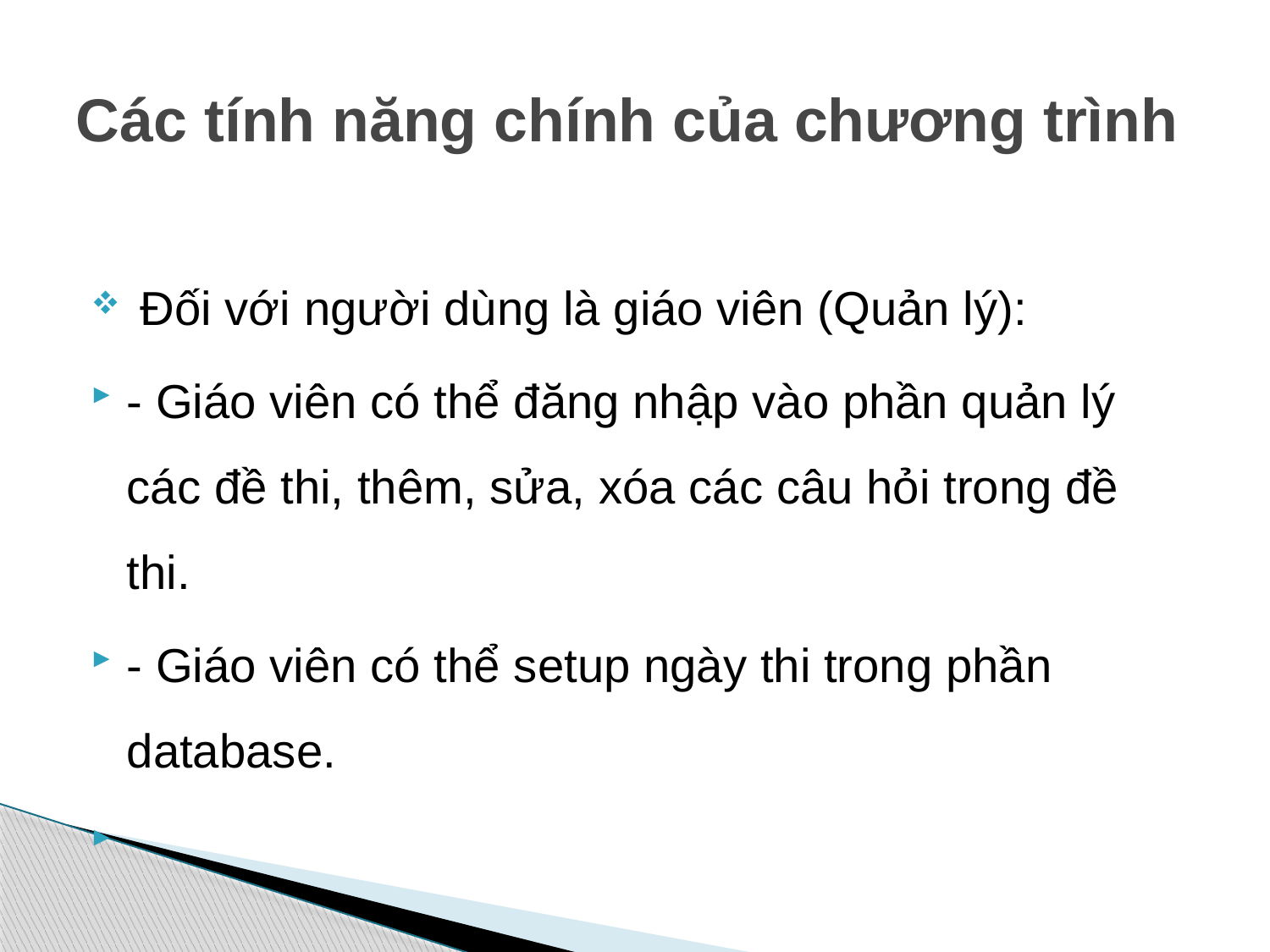

# Các tính năng chính của chương trình
 Đối với người dùng là giáo viên (Quản lý):
- Giáo viên có thể đăng nhập vào phần quản lý các đề thi, thêm, sửa, xóa các câu hỏi trong đề thi.
- Giáo viên có thể setup ngày thi trong phần database.